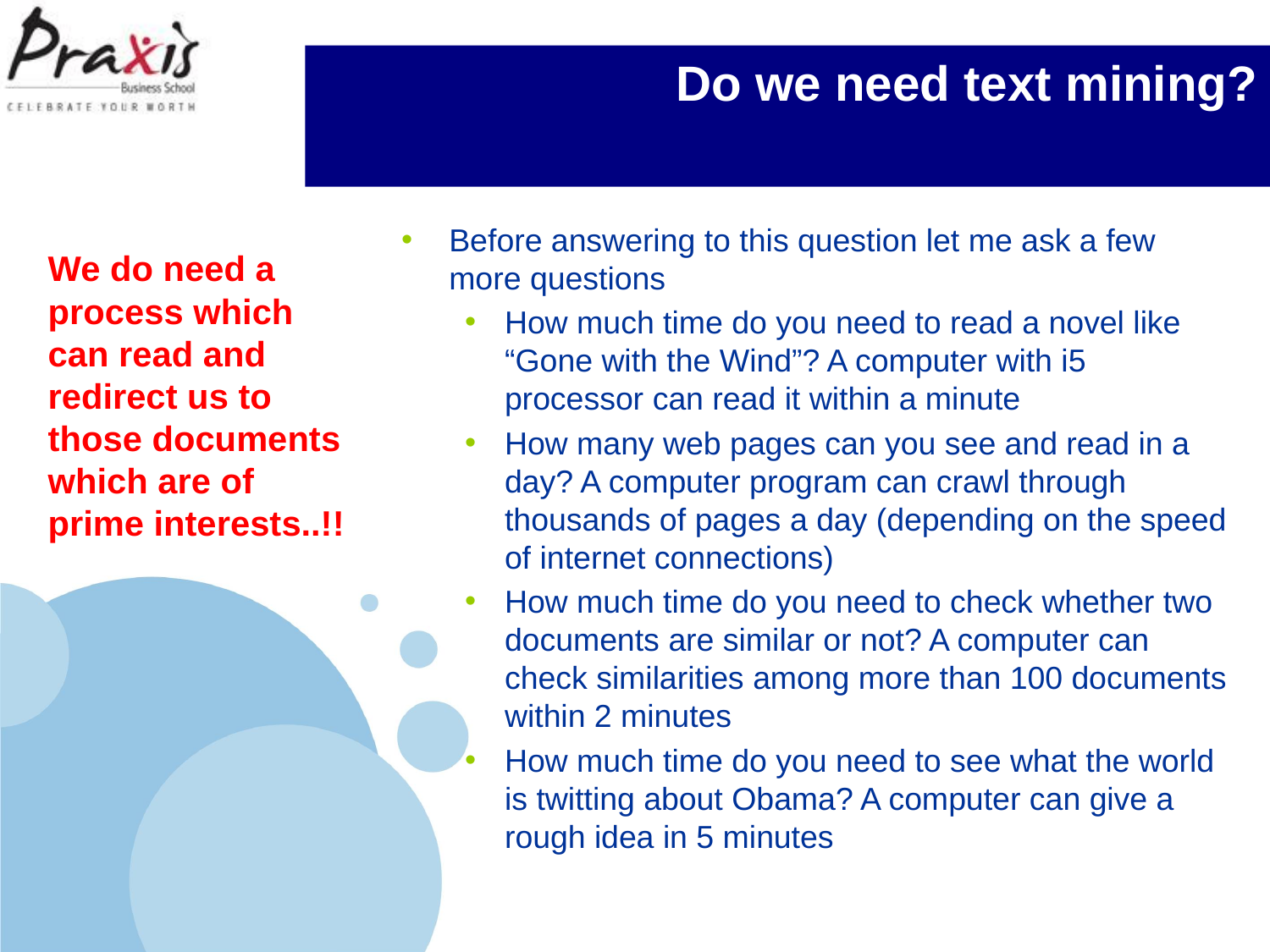

# Do we need text mining?
Before answering to this question let me ask a few more questions
How much time do you need to read a novel like “Gone with the Wind”? A computer with i5 processor can read it within a minute
How many web pages can you see and read in a day? A computer program can crawl through thousands of pages a day (depending on the speed of internet connections)
How much time do you need to check whether two documents are similar or not? A computer can check similarities among more than 100 documents within 2 minutes
How much time do you need to see what the world is twitting about Obama? A computer can give a rough idea in 5 minutes

We do need a process which can read and redirect us to those documents which are of prime interests..!!